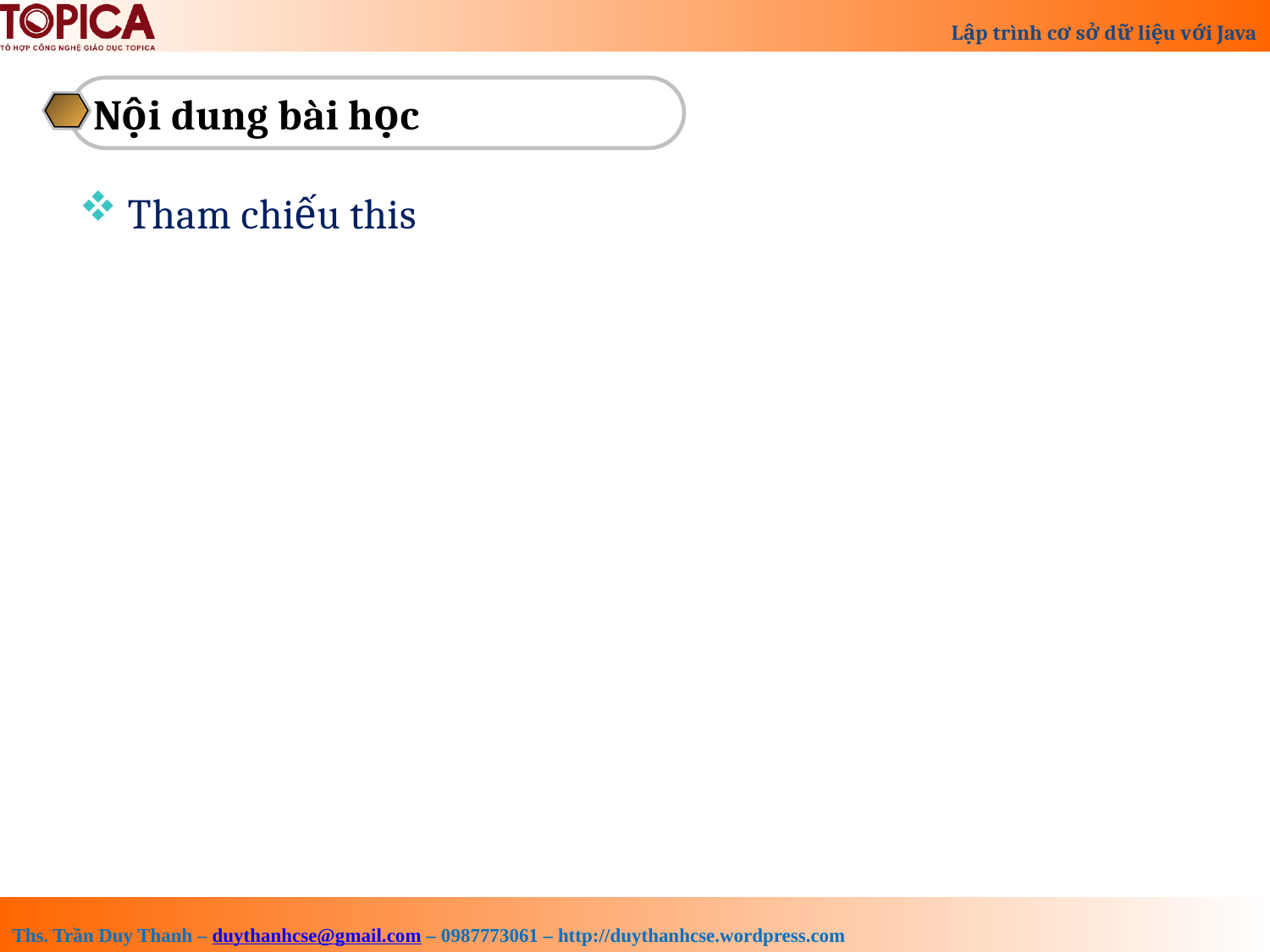

Nội dung bài học

Tham chiếu this